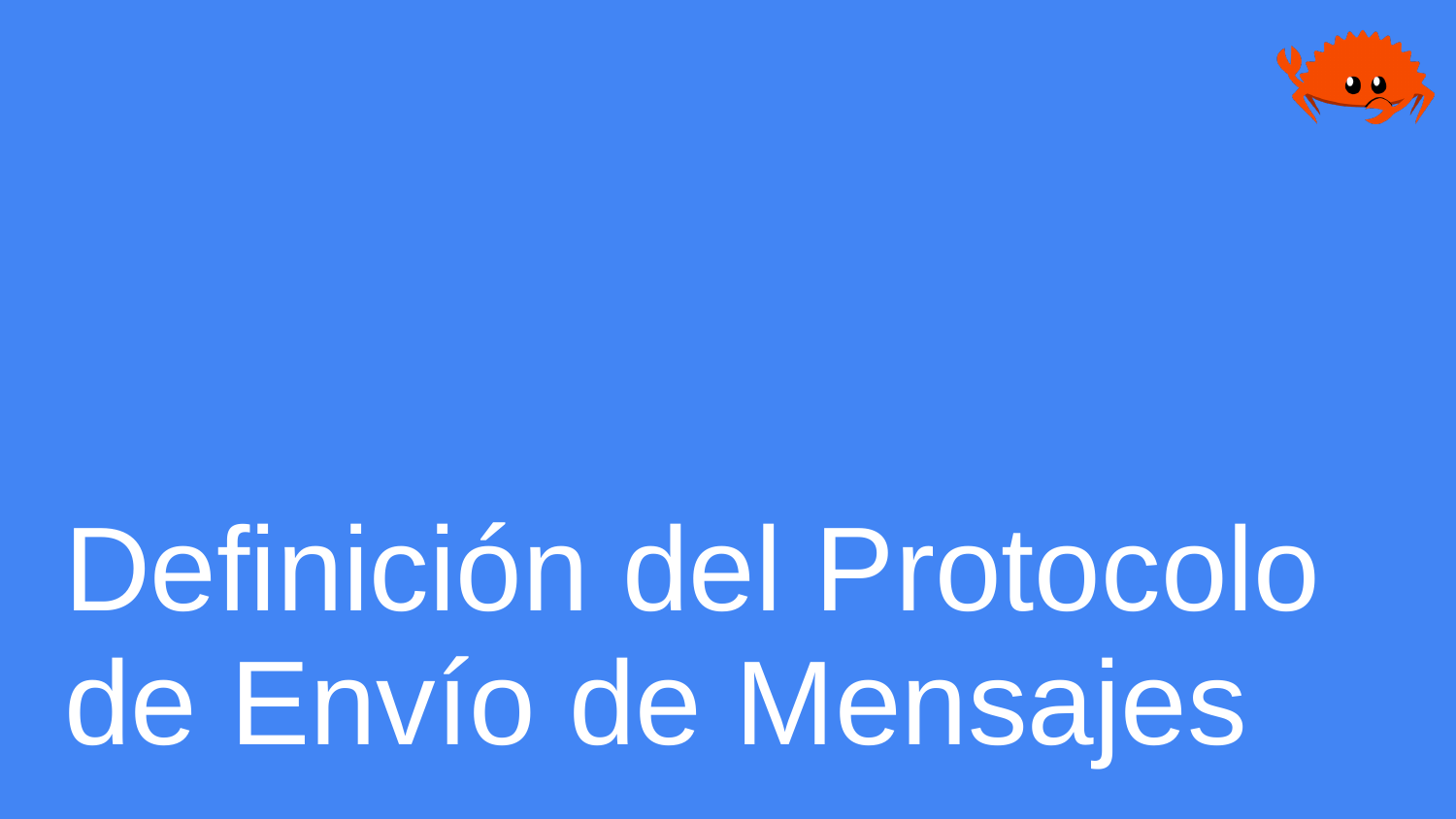

# Definición del Protocolo de Envío de Mensajes